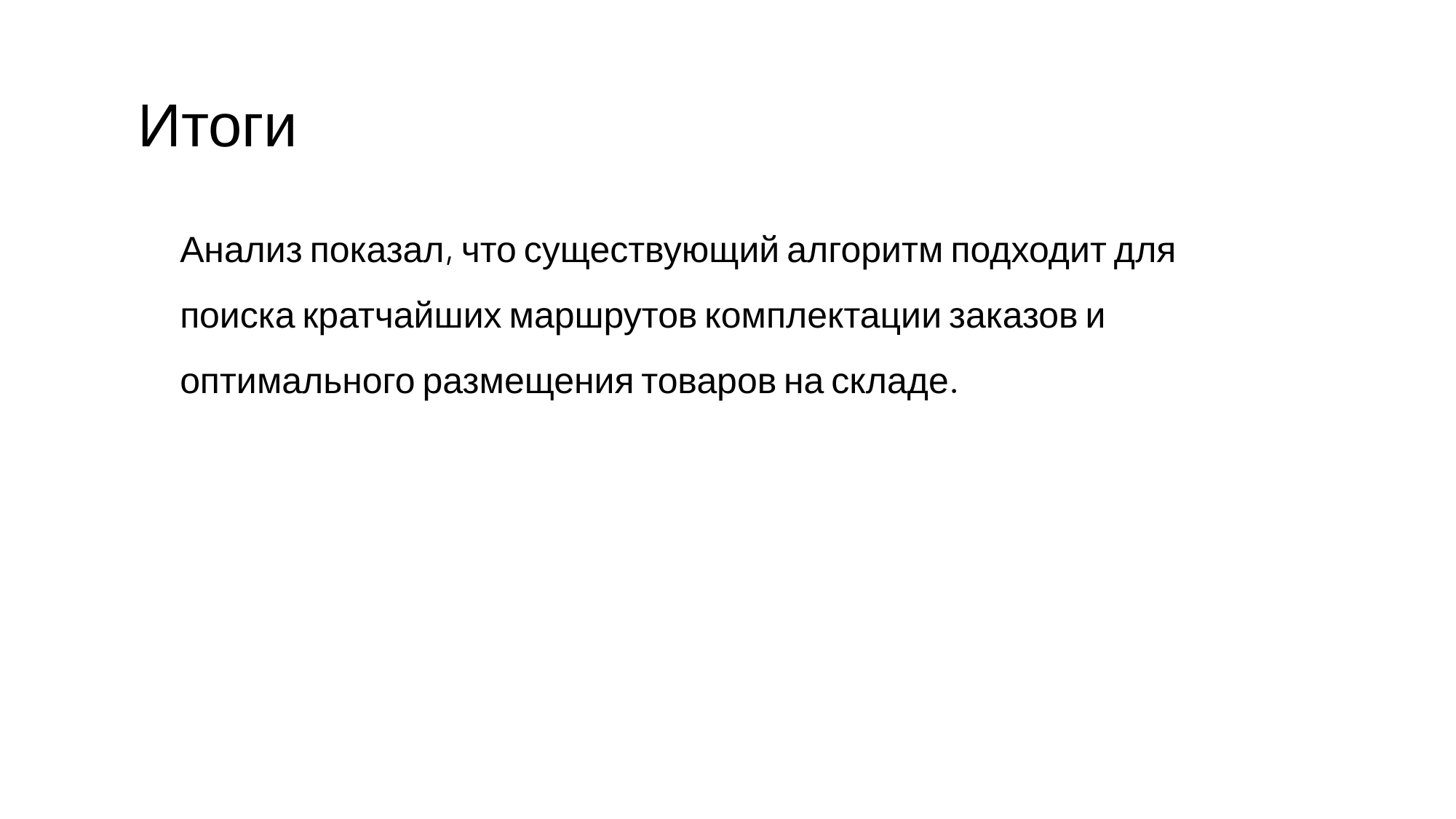

# Итоги
Анализ показал, что существующий алгоритм подходит для поиска кратчайших маршрутов комплектации заказов и оптимального размещения товаров на складе.